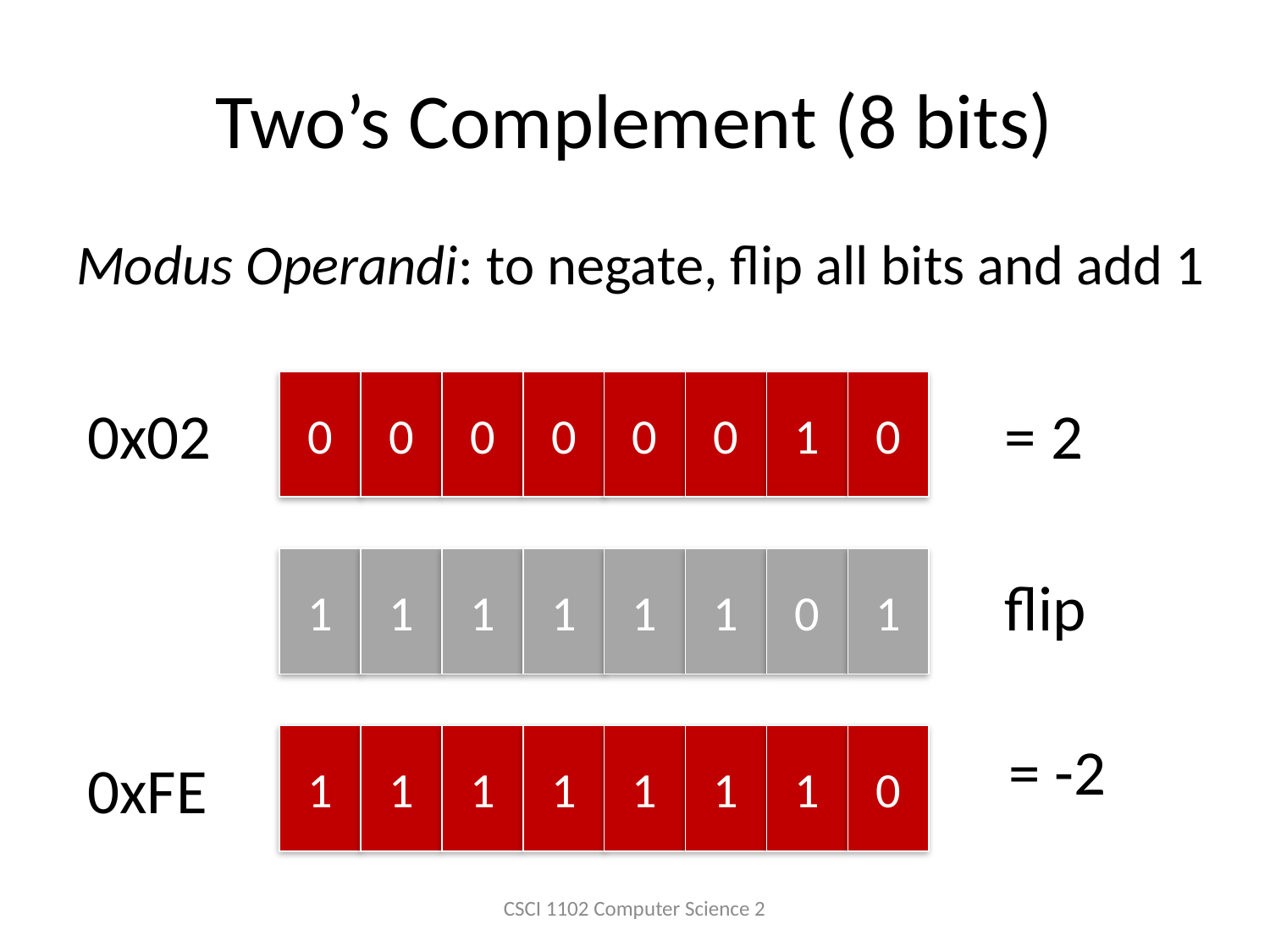

# Two’s Complement (8 bits)
Modus Operandi: to negate, flip all bits and add 1
0
0
0
0
0
0
1
0
0x02
= 2
1
1
1
1
1
1
0
1
flip
1
1
1
1
1
1
1
0
= -2
0xFE
CSCI 1102 Computer Science 2